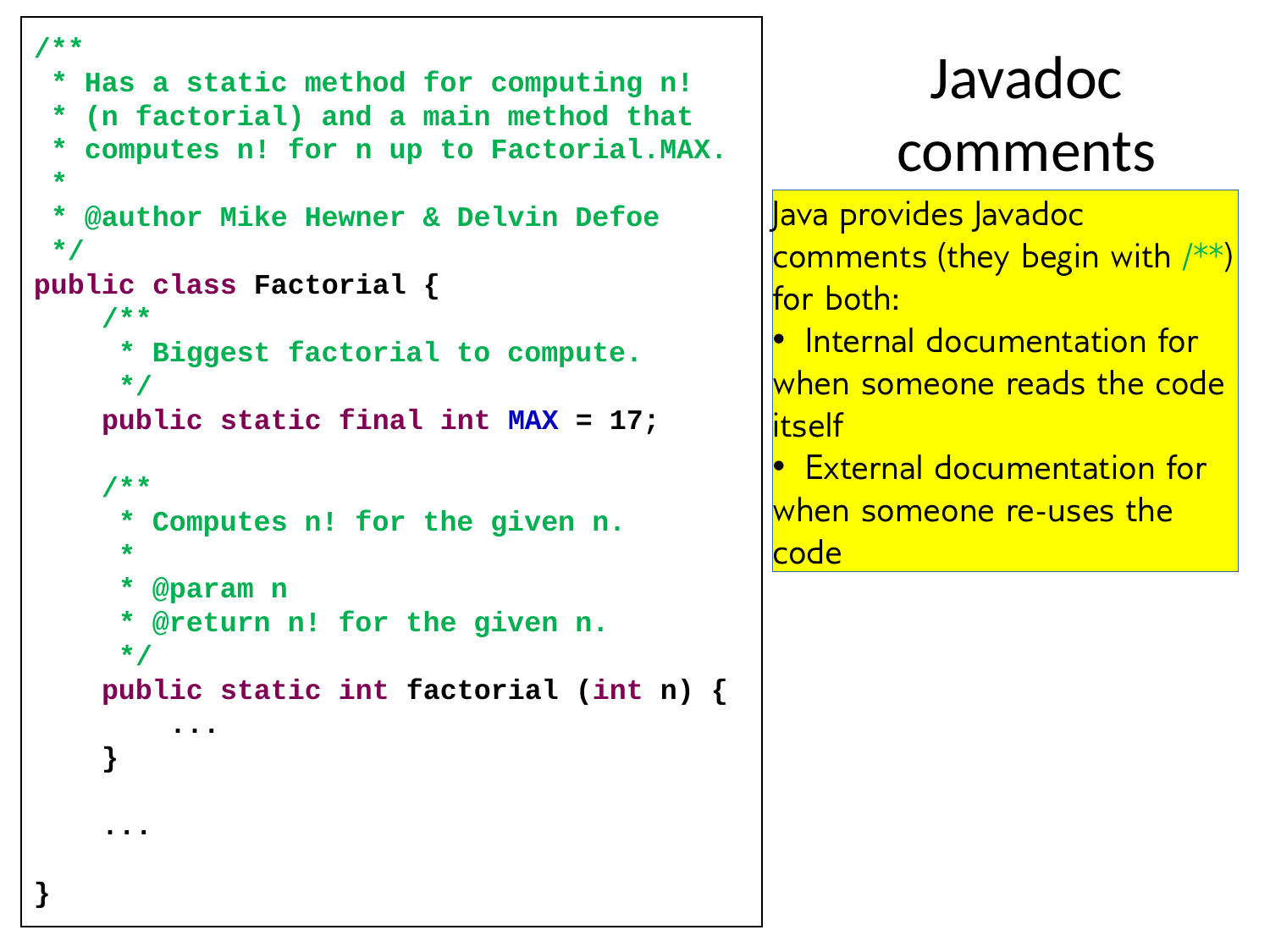

/**
 * Has a static method for computing n!
 * (n factorial) and a main method that
 * computes n! for n up to Factorial.MAX.
 *
 * @author Mike Hewner & Delvin Defoe
 */
public class Factorial {
    /**
     * Biggest factorial to compute.
     */
    public static final int MAX = 17;

    /**
     * Computes n! for the given n.
     *
     * @param n
     * @return n! for the given n.
     */
    public static int factorial (int n) {
        ...
    }

    ...

}
# Javadoc comments
Java provides Javadoc comments (they begin with /**) for both:
  Internal documentation for when someone reads the code itself
  External documentation for when someone re-uses the code